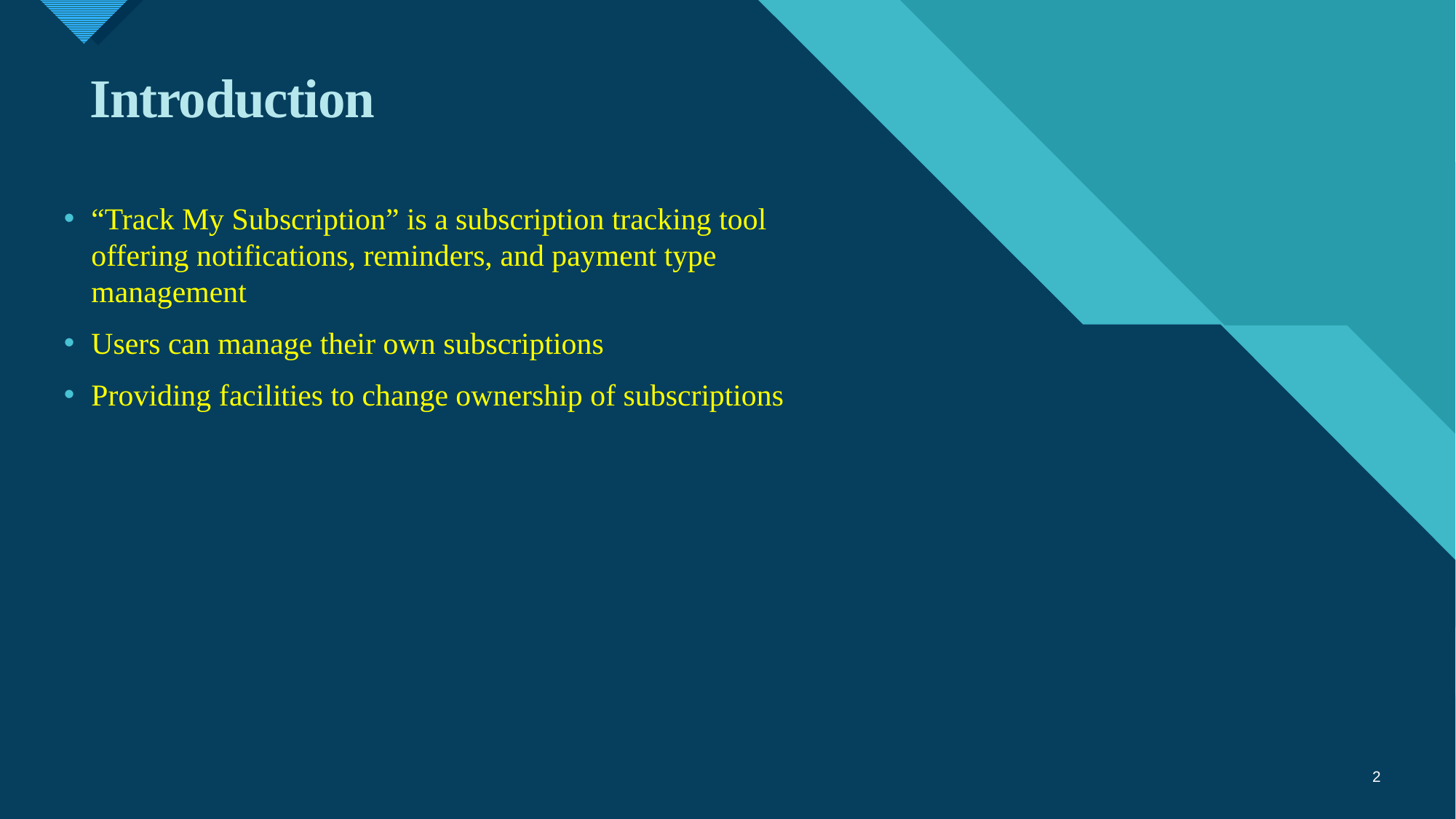

# Introduction
“Track My Subscription” is a subscription tracking tool offering notifications, reminders, and payment type management
Users can manage their own subscriptions
Providing facilities to change ownership of subscriptions

2